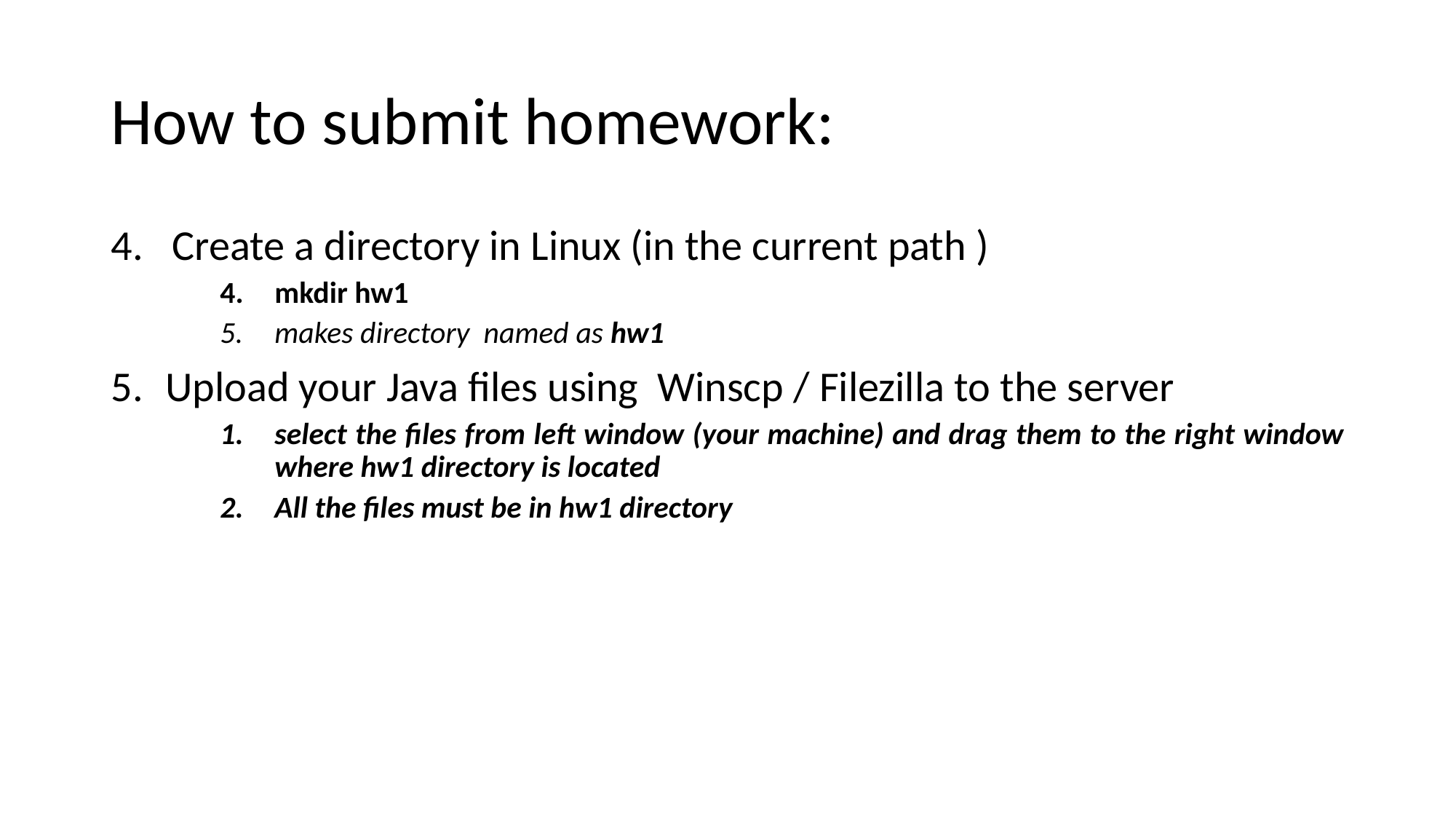

# How to submit homework:
Create a directory in Linux (in the current path )
mkdir hw1
makes directory  named as hw1
Upload your Java files using  Winscp / Filezilla to the server
select the files from left window (your machine) and drag them to the right window where hw1 directory is located
All the files must be in hw1 directory